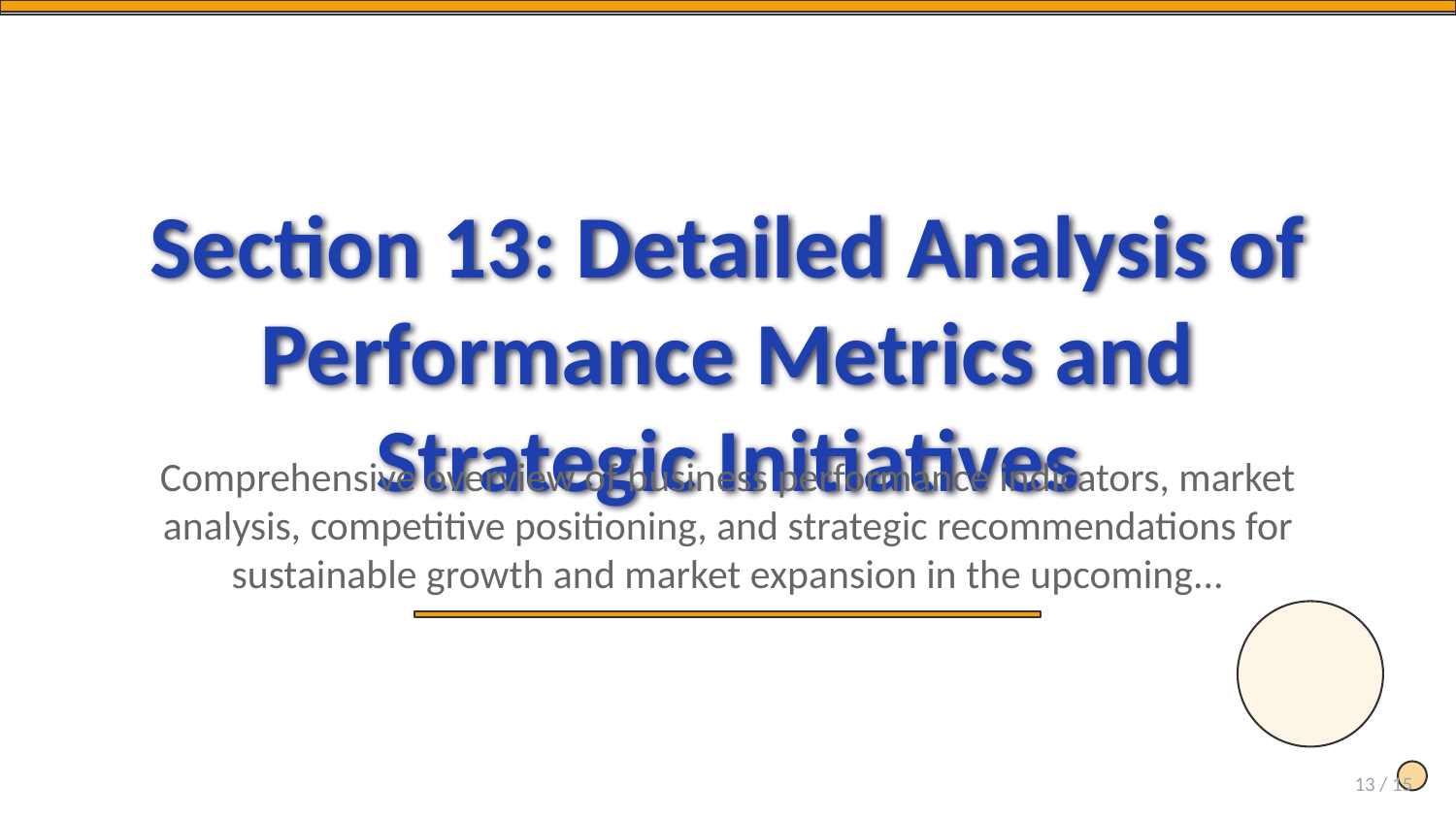

Section 13: Detailed Analysis of Performance Metrics and Strategic Initiatives
Comprehensive overview of business performance indicators, market analysis, competitive positioning, and strategic recommendations for sustainable growth and market expansion in the upcoming...

13 / 15